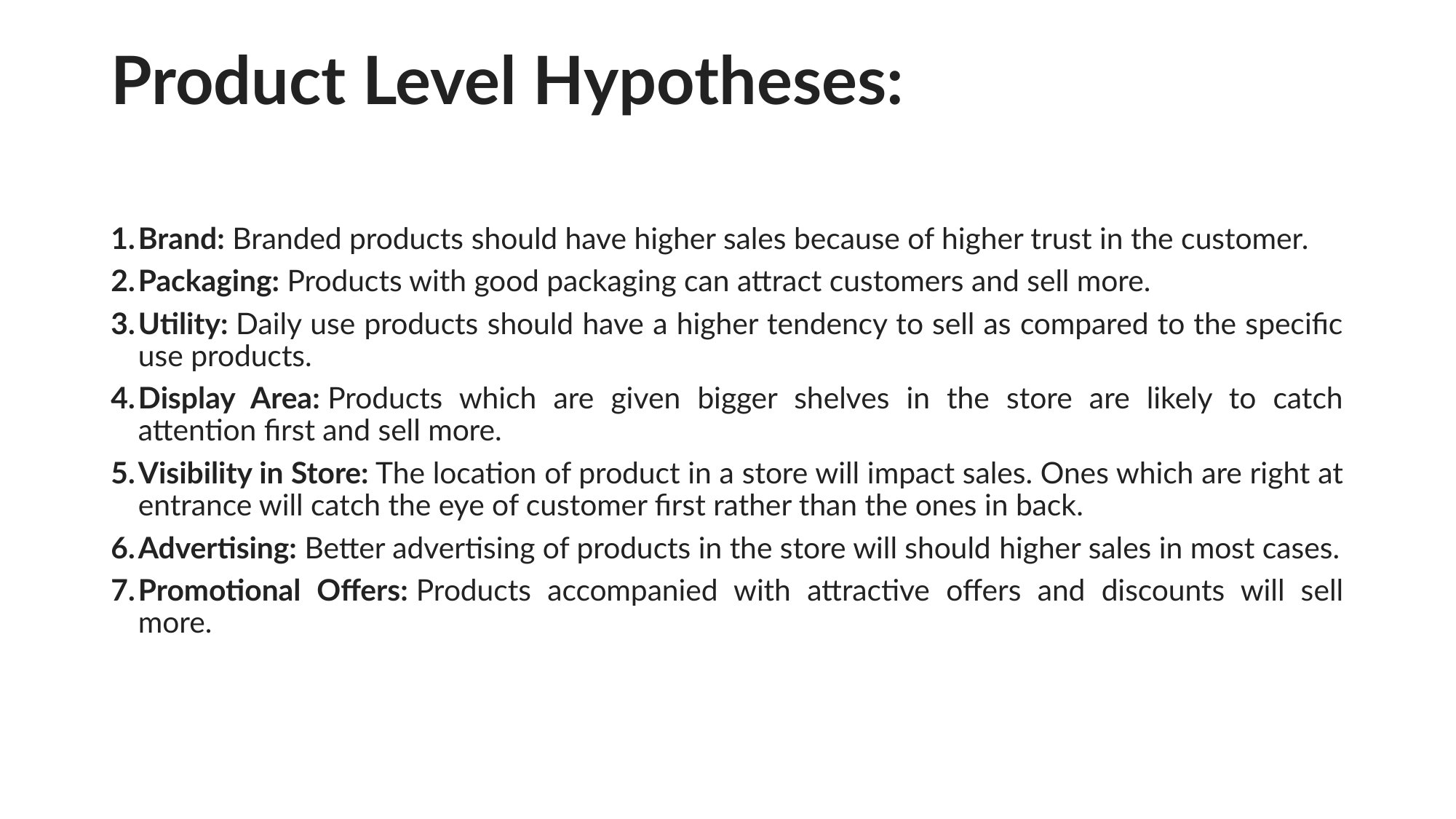

# Product Level Hypotheses:
Brand: Branded products should have higher sales because of higher trust in the customer.
Packaging: Products with good packaging can attract customers and sell more.
Utility: Daily use products should have a higher tendency to sell as compared to the specific use products.
Display Area: Products which are given bigger shelves in the store are likely to catch attention first and sell more.
Visibility in Store: The location of product in a store will impact sales. Ones which are right at entrance will catch the eye of customer first rather than the ones in back.
Advertising: Better advertising of products in the store will should higher sales in most cases.
Promotional Offers: Products accompanied with attractive offers and discounts will sell more.